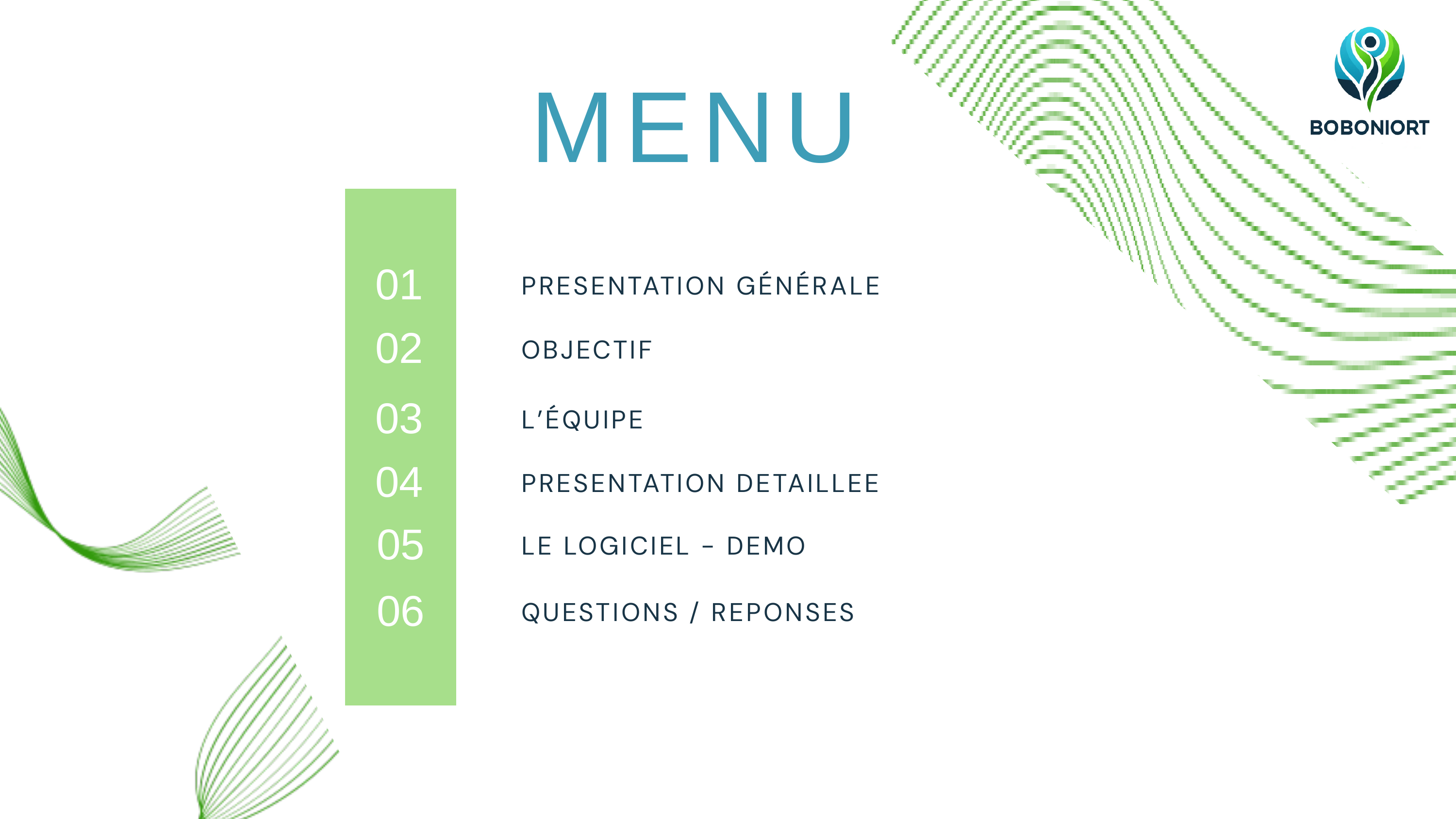

MENU

01
PRESENTATION GÉNÉRALE
02
OBJECTIF
03
L’ÉQUIPE

04
PRESENTATION DETAILLEE
05
LE LOGICIEL - DEMO
06
QUESTIONS / REPONSES